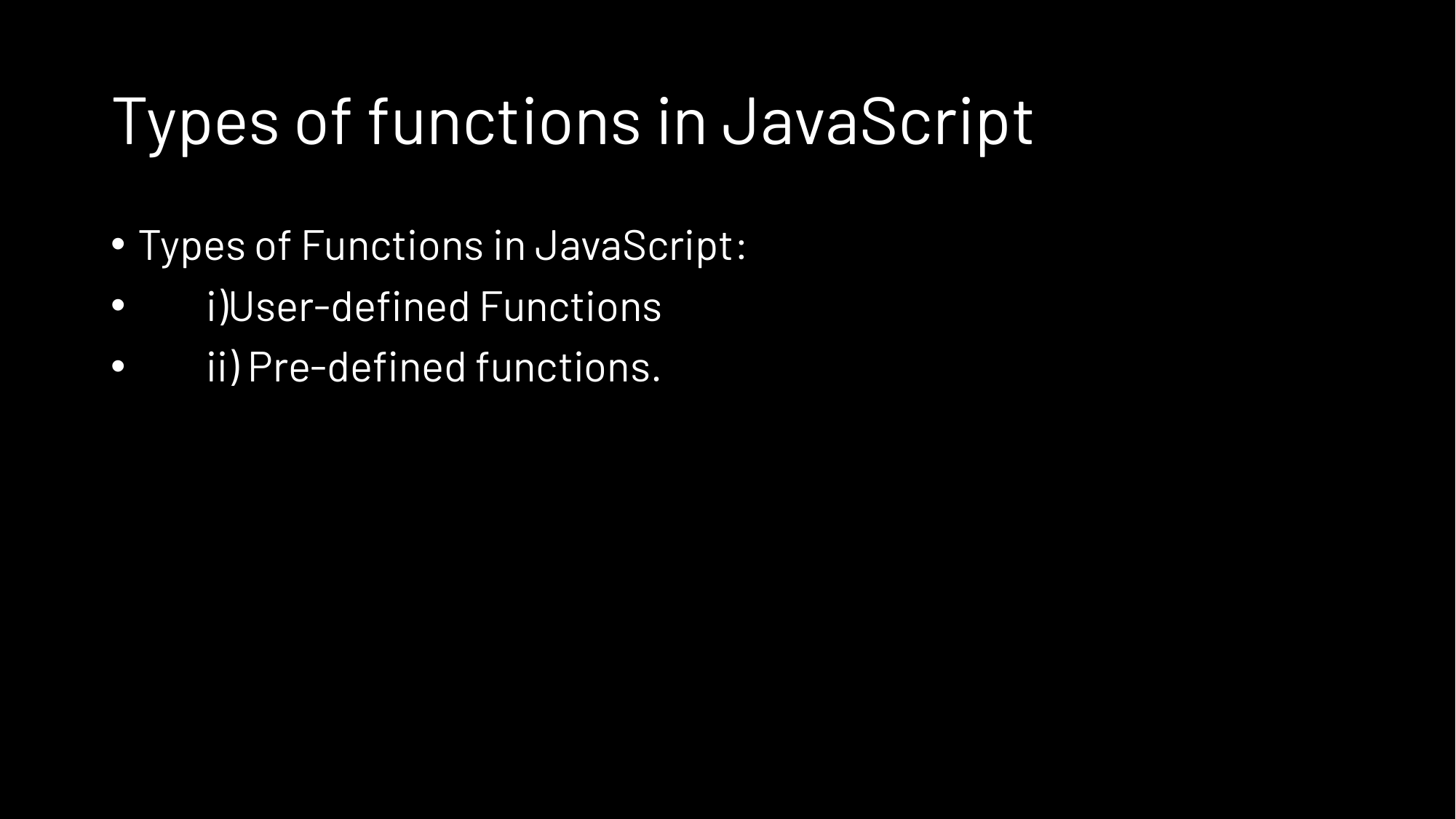

# Types of functions in JavaScript
Types of Functions in JavaScript:
        i)User-defined Functions
        ii) Pre-defined functions.